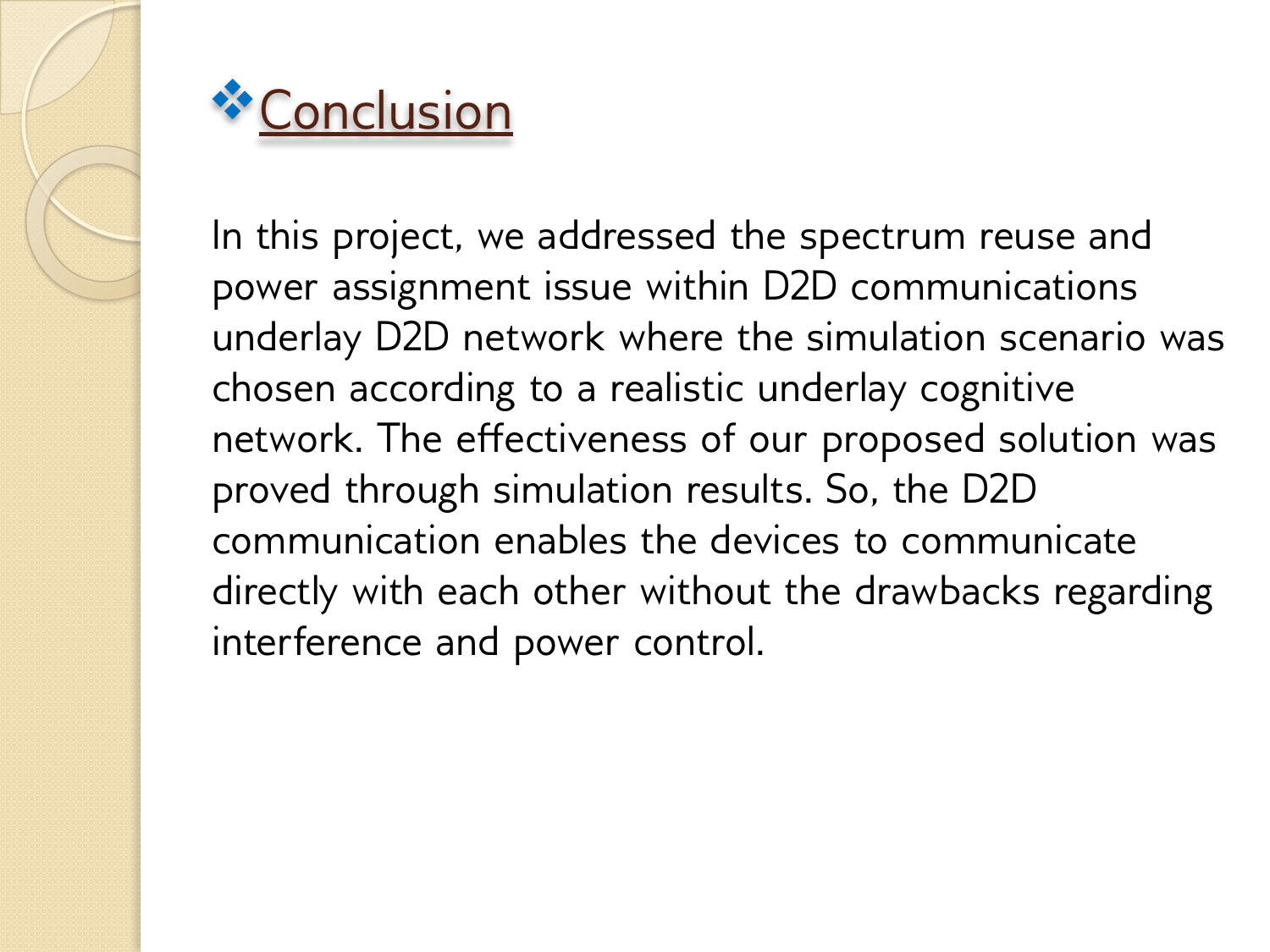

# Conclusion
In this project, we addressed the spectrum reuse and power assignment issue within D2D communications underlay D2D network where the simulation scenario was chosen according to a realistic underlay cognitive network. The effectiveness of our proposed solution was proved through simulation results. So, the D2D communication enables the devices to communicate directly with each other without the drawbacks regarding interference and power control.